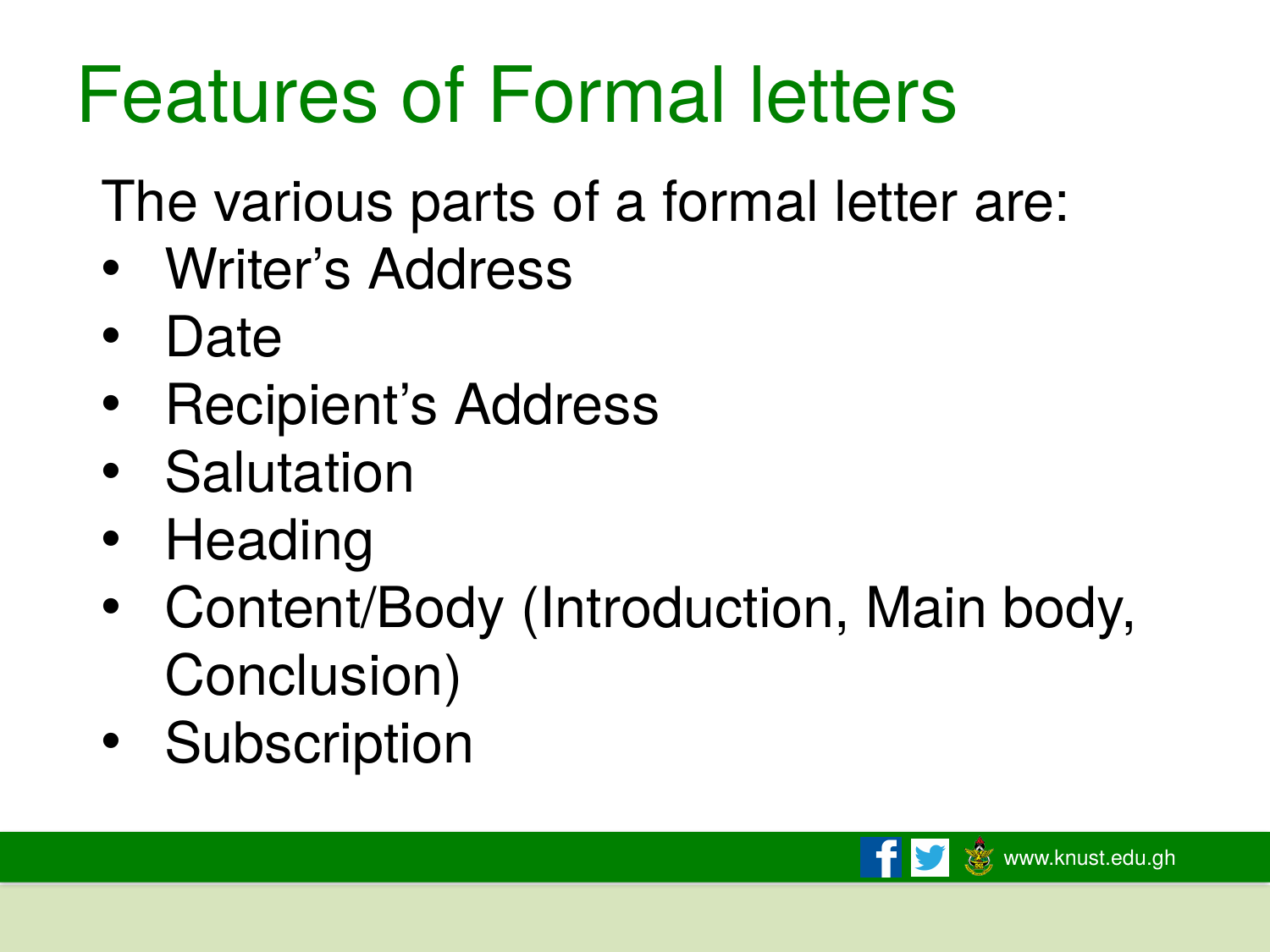

# Features of Formal letters
The various parts of a formal letter are:
Writer’s Address
Date
Recipient’s Address
Salutation
Heading
Content/Body (Introduction, Main body, Conclusion)
Subscription